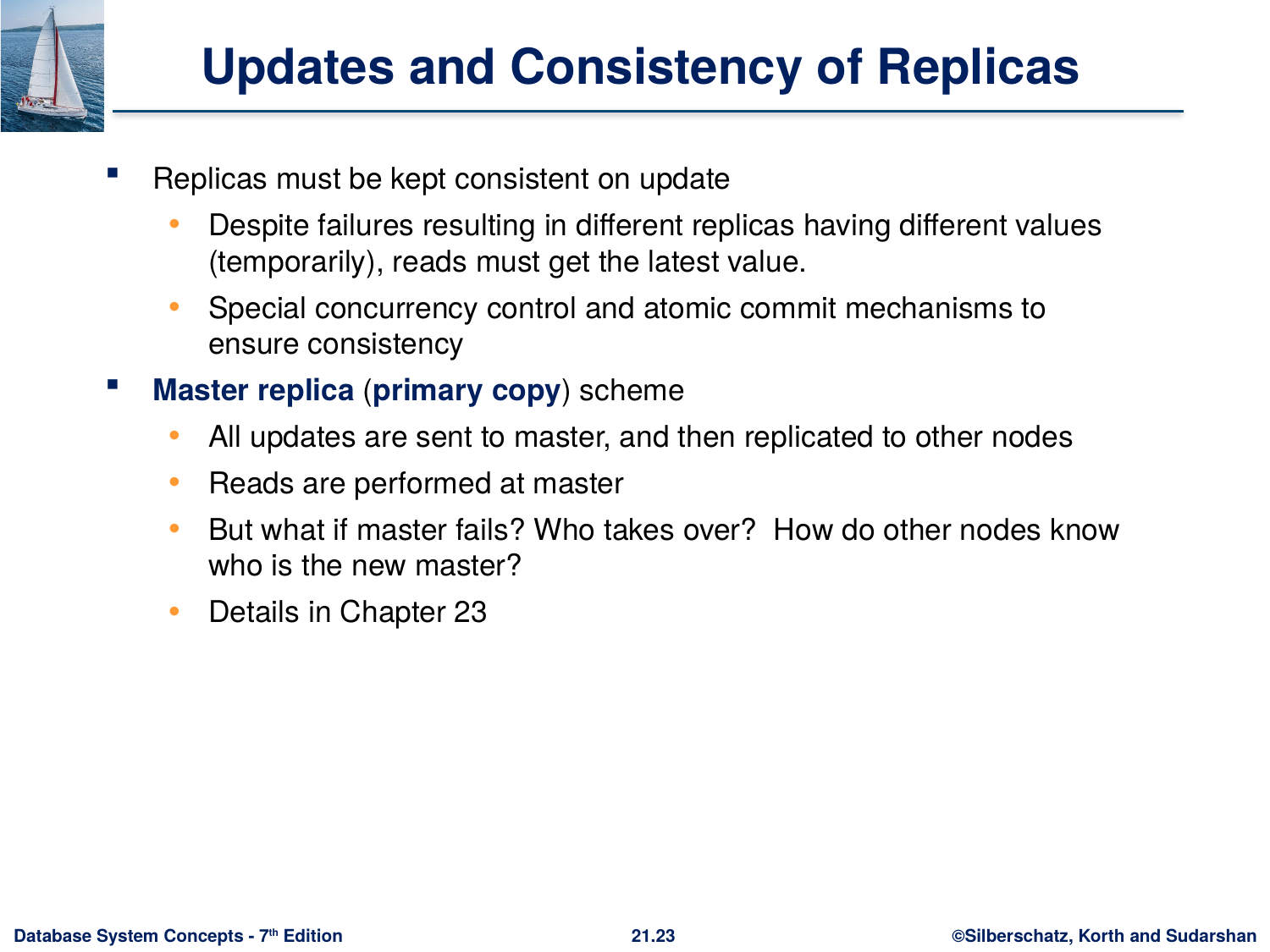

# Updates and Consistency of Replicas
Replicas must be kept consistent on update
Despite failures resulting in different replicas having different values (temporarily), reads must get the latest value.
Special concurrency control and atomic commit mechanisms to ensure consistency
Master replica (primary copy) scheme
All updates are sent to master, and then replicated to other nodes
Reads are performed at master
But what if master fails? Who takes over?  How do other nodes know who is the new master?
Details in Chapter 23